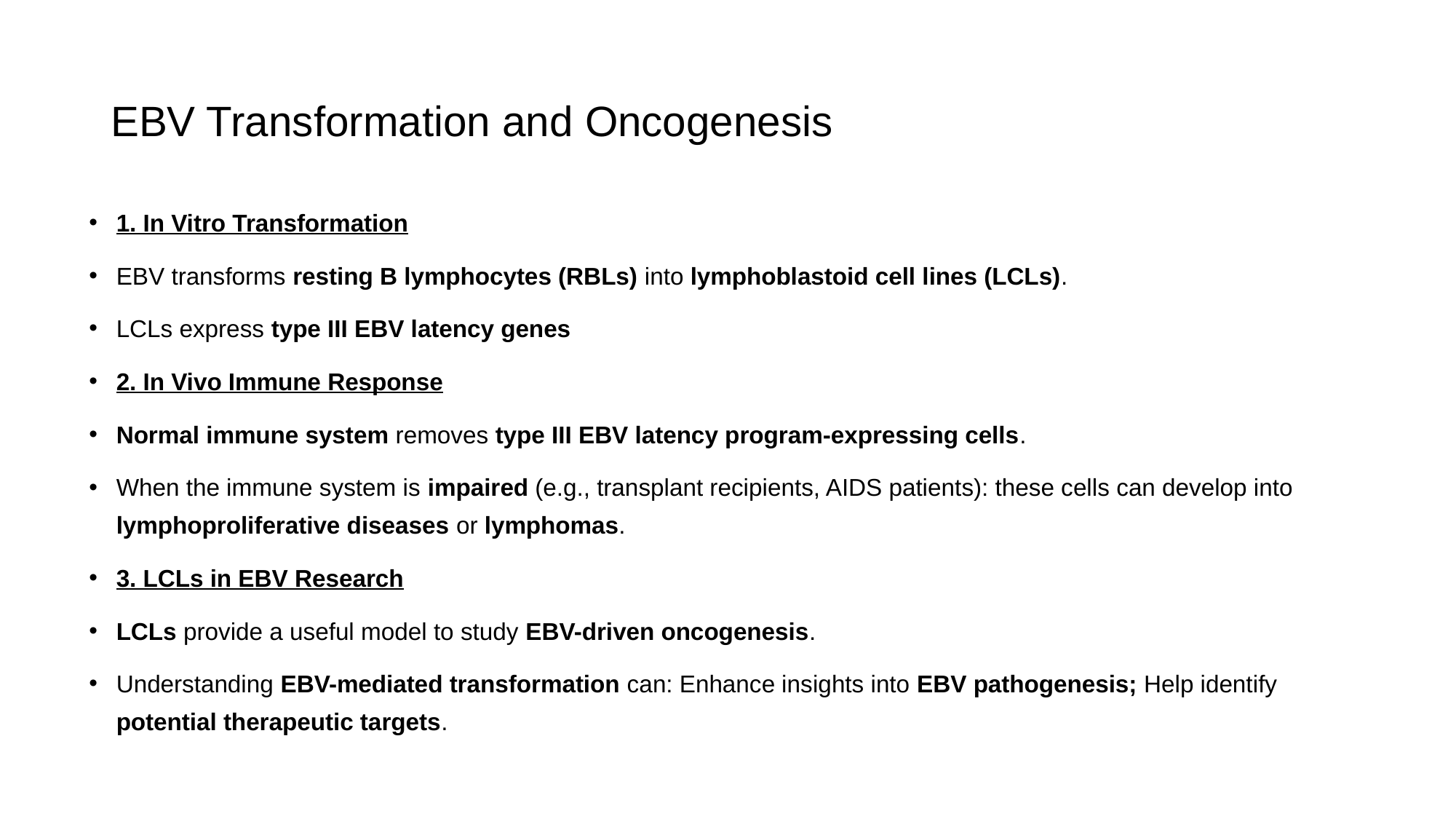

EBV Transformation and Oncogenesis
1. In Vitro Transformation
EBV transforms resting B lymphocytes (RBLs) into lymphoblastoid cell lines (LCLs).
LCLs express type III EBV latency genes
2. In Vivo Immune Response
Normal immune system removes type III EBV latency program-expressing cells.
When the immune system is impaired (e.g., transplant recipients, AIDS patients): these cells can develop into lymphoproliferative diseases or lymphomas.
3. LCLs in EBV Research
LCLs provide a useful model to study EBV-driven oncogenesis.
Understanding EBV-mediated transformation can: Enhance insights into EBV pathogenesis; Help identify potential therapeutic targets.